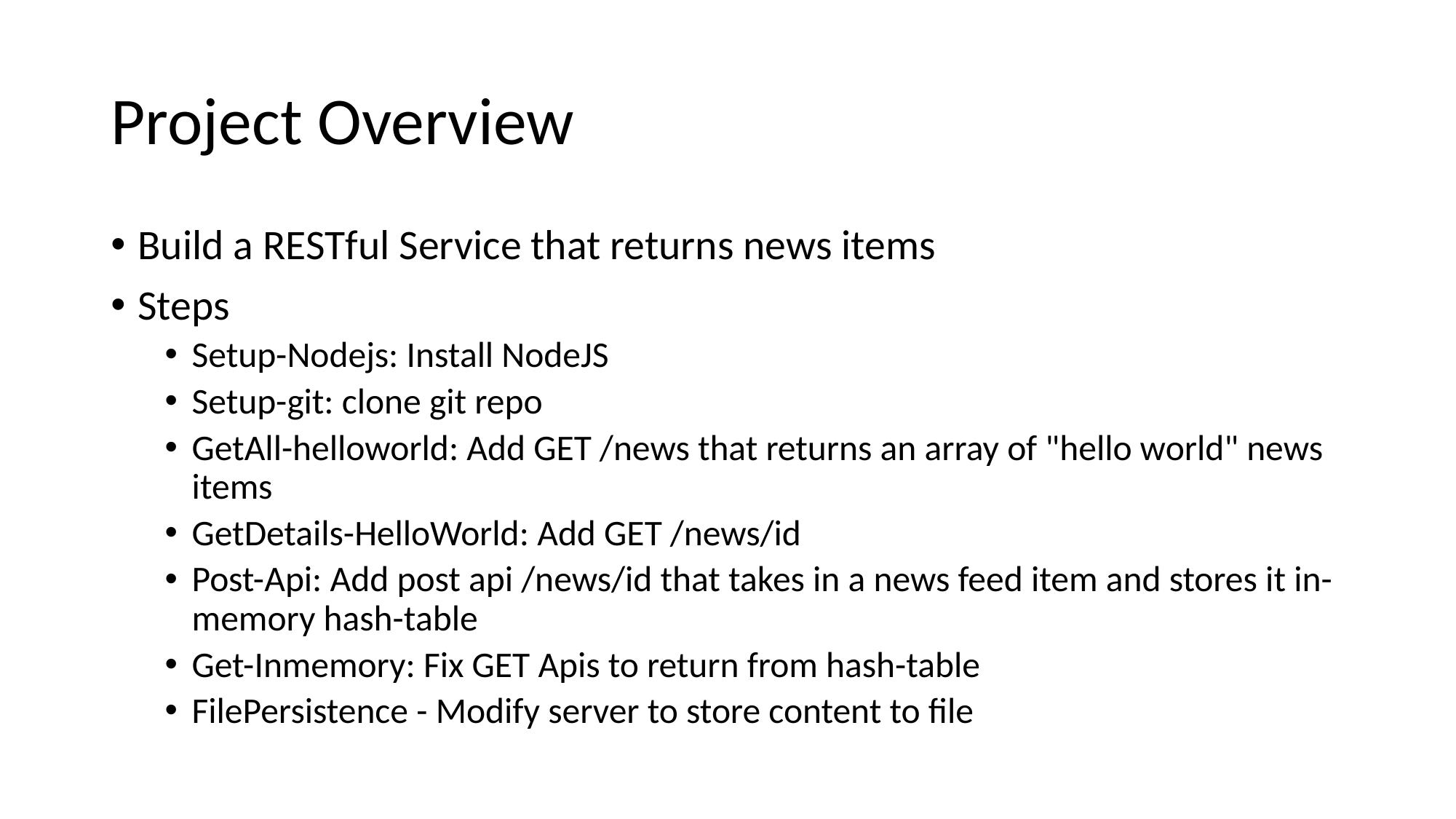

# Project Overview
Build a RESTful Service that returns news items
Steps
Setup-Nodejs: Install NodeJS
Setup-git: clone git repo
GetAll-helloworld: Add GET /news that returns an array of "hello world" news items
GetDetails-HelloWorld: Add GET /news/id
Post-Api: Add post api /news/id that takes in a news feed item and stores it in-memory hash-table
Get-Inmemory: Fix GET Apis to return from hash-table
FilePersistence - Modify server to store content to file